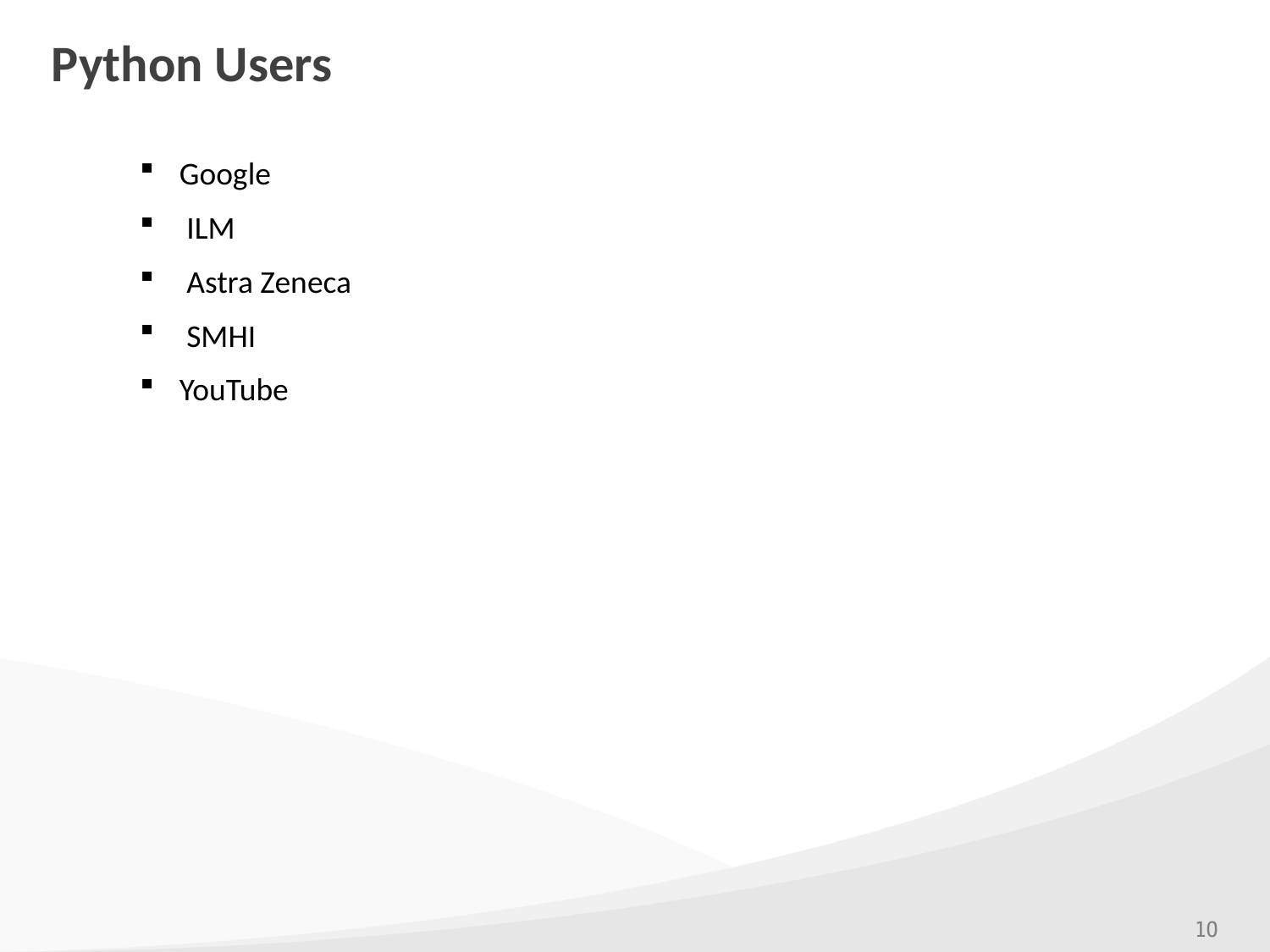

# Python Users
Google
 ILM
 Astra Zeneca
 SMHI
YouTube